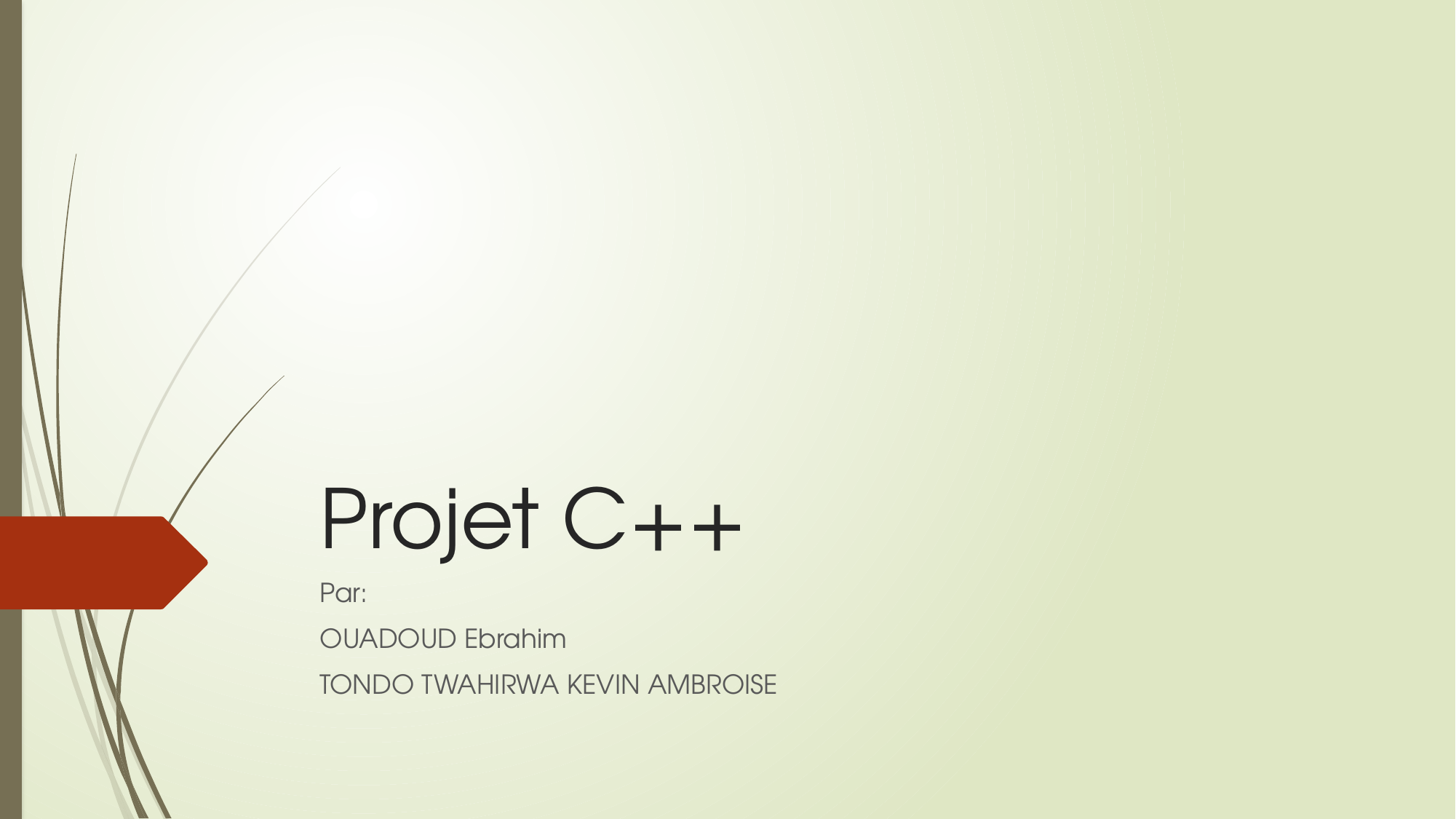

# Projet C++
Par:
OUADOUD Ebrahim
TONDO TWAHIRWA KEVIN AMBROISE